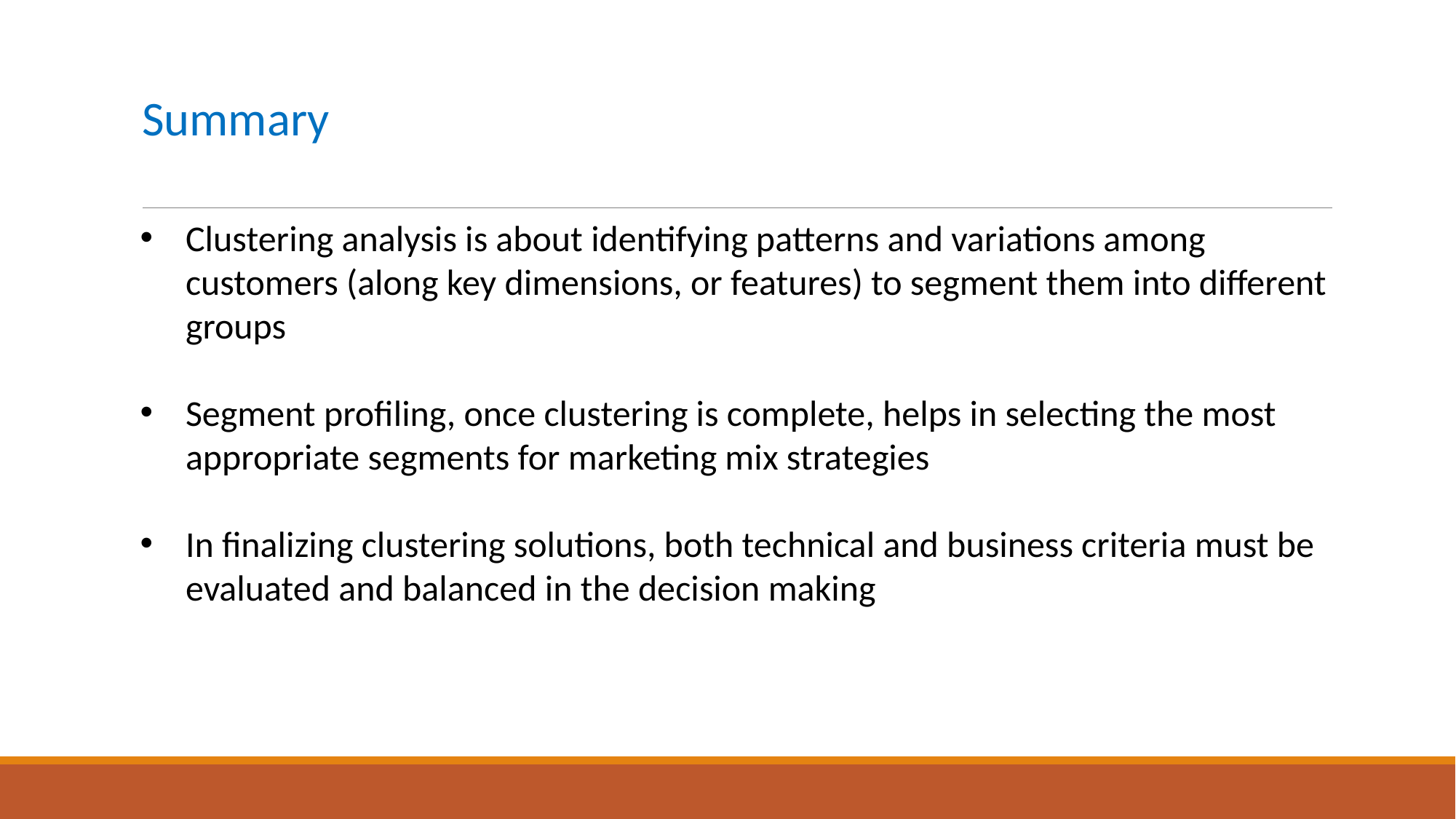

# Summary
Clustering analysis is about identifying patterns and variations among customers (along key dimensions, or features) to segment them into different groups

Segment profiling, once clustering is complete, helps in selecting the most appropriate segments for marketing mix strategies

In finalizing clustering solutions, both technical and business criteria must be evaluated and balanced in the decision making